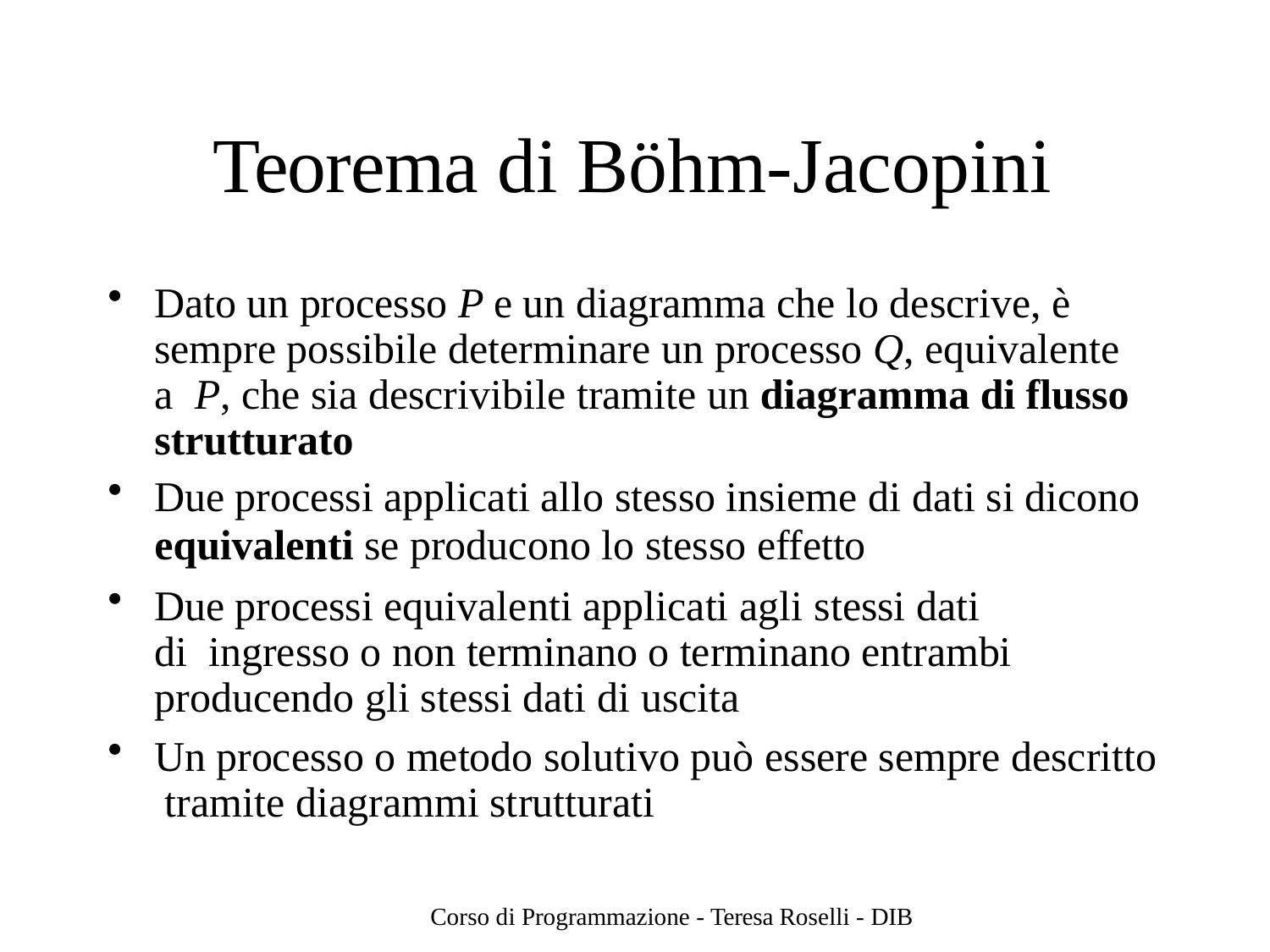

# Teorema di Böhm-Jacopini
Dato un processo P e un diagramma che lo descrive, è  sempre possibile determinare un processo Q, equivalente a  P, che sia descrivibile tramite un diagramma di flusso  strutturato
Due processi applicati allo stesso insieme di dati si dicono
equivalenti se producono lo stesso effetto
Due processi equivalenti applicati agli stessi dati di  ingresso o non terminano o terminano entrambi  producendo gli stessi dati di uscita
Un processo o metodo solutivo può essere sempre descritto  tramite diagrammi strutturati
Corso di Programmazione - Teresa Roselli - DIB